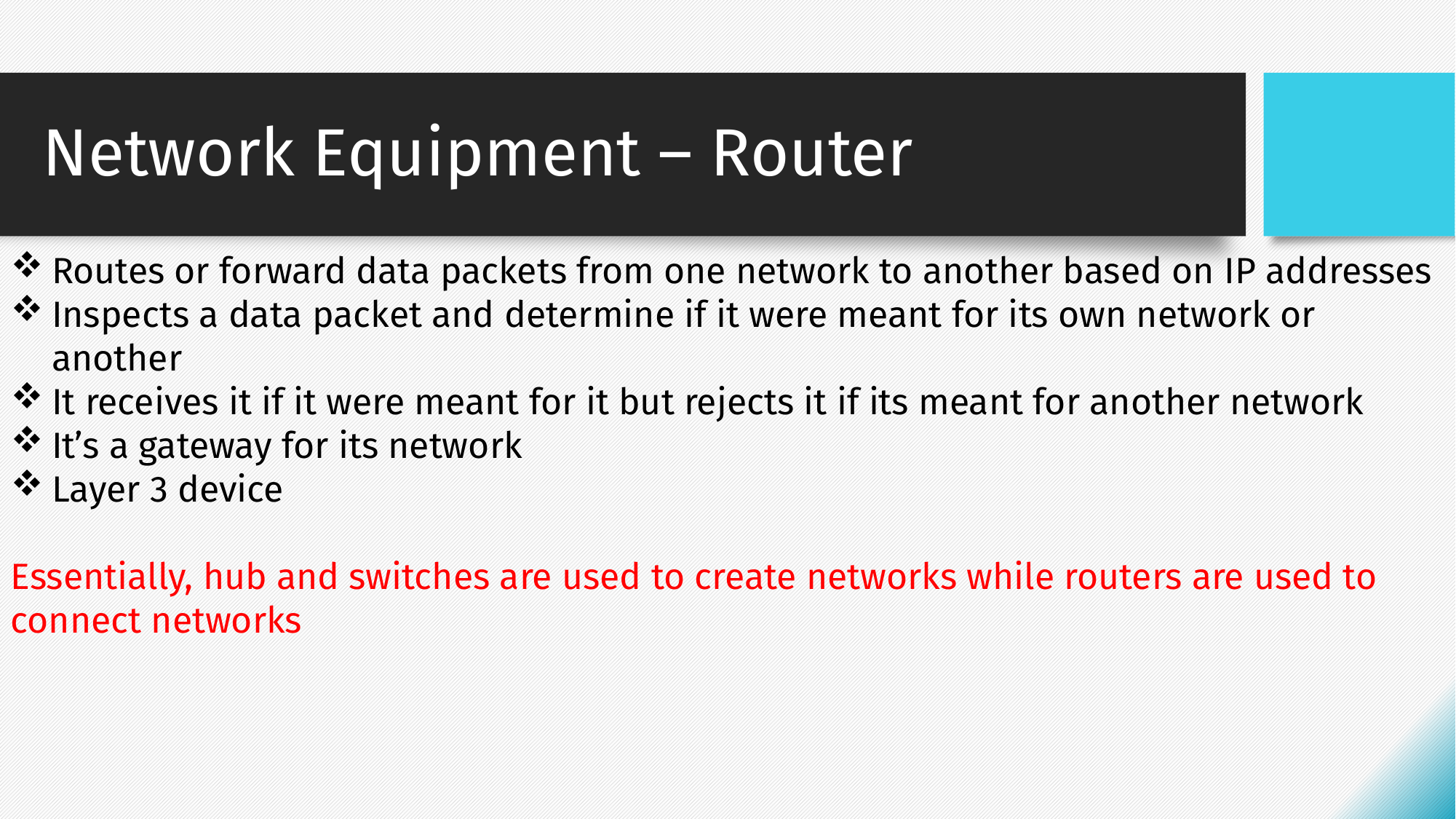

# Network Equipment – Router
Routes or forward data packets from one network to another based on IP addresses
Inspects a data packet and determine if it were meant for its own network or another
It receives it if it were meant for it but rejects it if its meant for another network
It’s a gateway for its network
Layer 3 device

Essentially, hub and switches are used to create networks while routers are used to connect networks